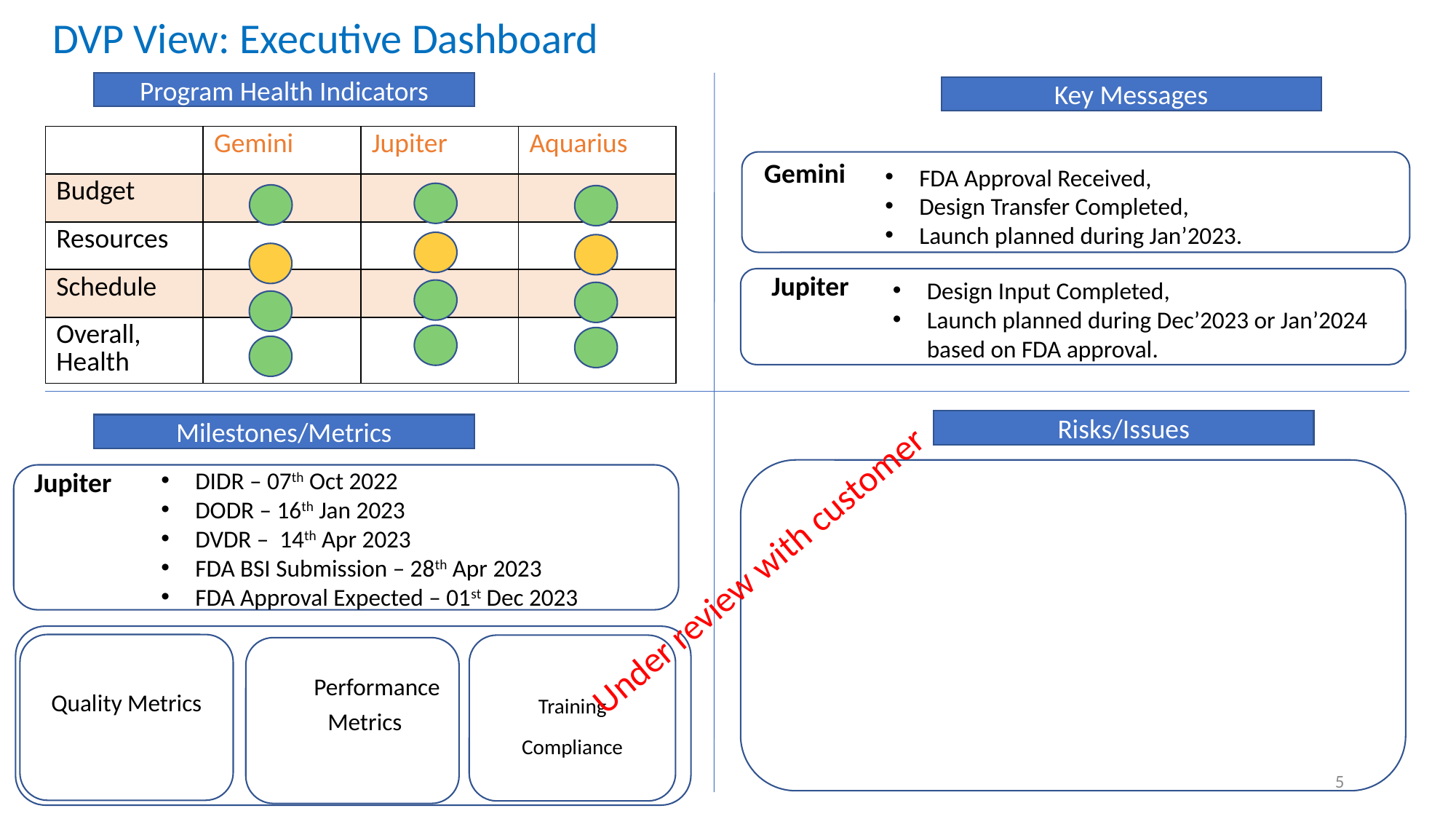

# DVP View: Executive Dashboard
Program Health Indicators
Key Messages
|  | Gemini | Jupiter | Aquarius |
| --- | --- | --- | --- |
| Budget |  |  |  |
| Resources |  |  |  |
| Schedule |  |  |  |
| Overall, Health |  |  |  |
Gemini
e:
FDA Approval Received,
Design Transfer Completed,
Launch planned during Jan’2023.

Jupiter
Jupiter Release:
Design Input Completed,
Launch planned during Dec’2023 or Jan’2024 based on FDA approval.

Risks/Issues
Milestones/Metrics
Jupiter
DIDR – 07th Oct 2022
DODR – 16th Jan 2023
DVDR –  14th Apr 2023
FDA BSI Submission – 28th Apr 2023
FDA Approval Expected – 01st Dec 2023
Jupiter Release:
Jupiter Release:
Under review with customer
Jupiter Release:
Quality Metrics er Release:

Training Compliance Release:
Performance Metrics Re lease:
5